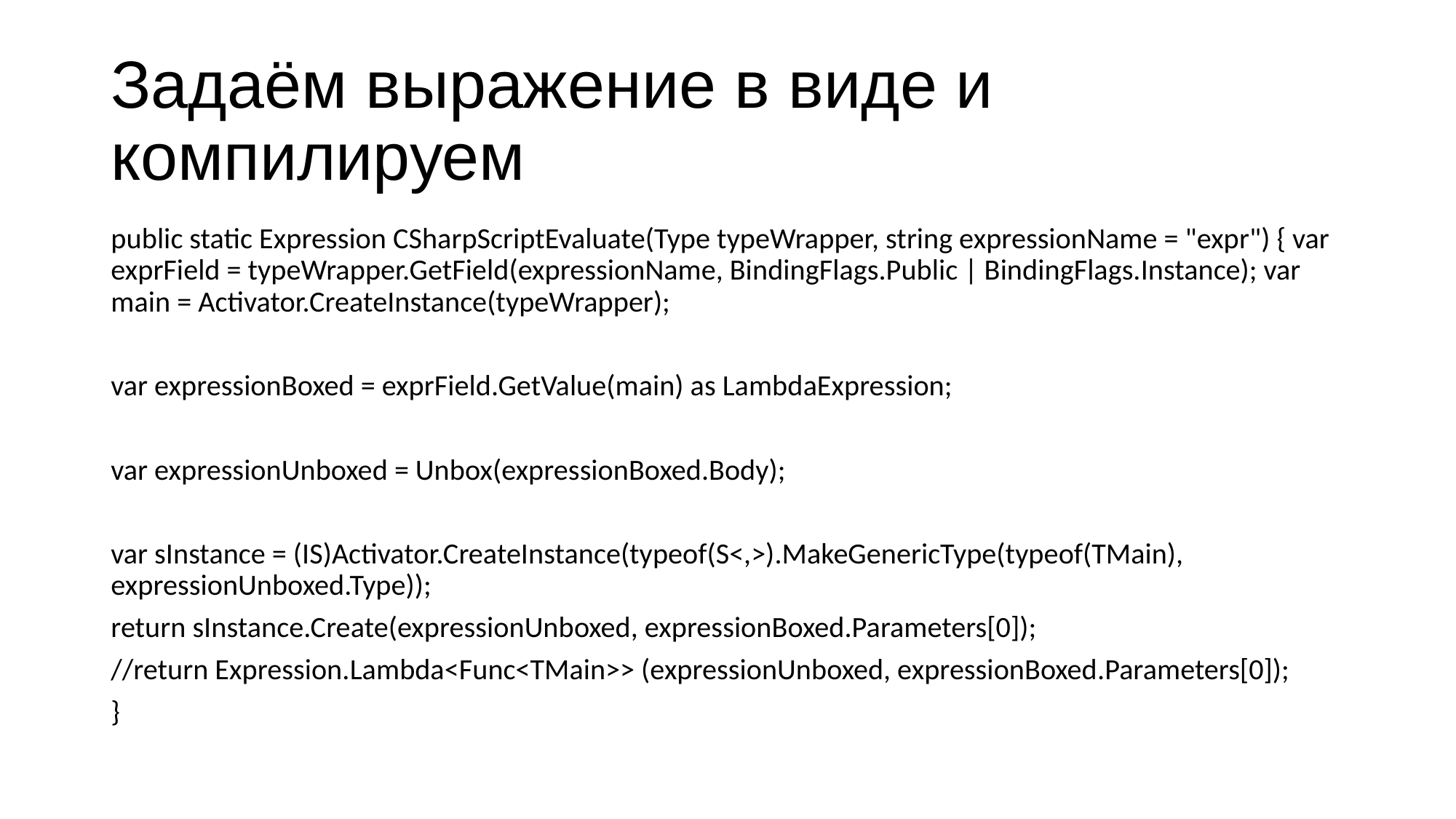

# Задаём выражение в виде и компилируем
public static Expression CSharpScriptEvaluate(Type typeWrapper, string expressionName = "expr") { var exprField = typeWrapper.GetField(expressionName, BindingFlags.Public | BindingFlags.Instance); var main = Activator.CreateInstance(typeWrapper);

var expressionBoxed = exprField.GetValue(main) as LambdaExpression;

var expressionUnboxed = Unbox(expressionBoxed.Body);

var sInstance = (IS)Activator.CreateInstance(typeof(S<,>).MakeGenericType(typeof(TMain), expressionUnboxed.Type));
return sInstance.Create(expressionUnboxed, expressionBoxed.Parameters[0]);
//return Expression.Lambda<Func<TMain>> (expressionUnboxed, expressionBoxed.Parameters[0]);
}